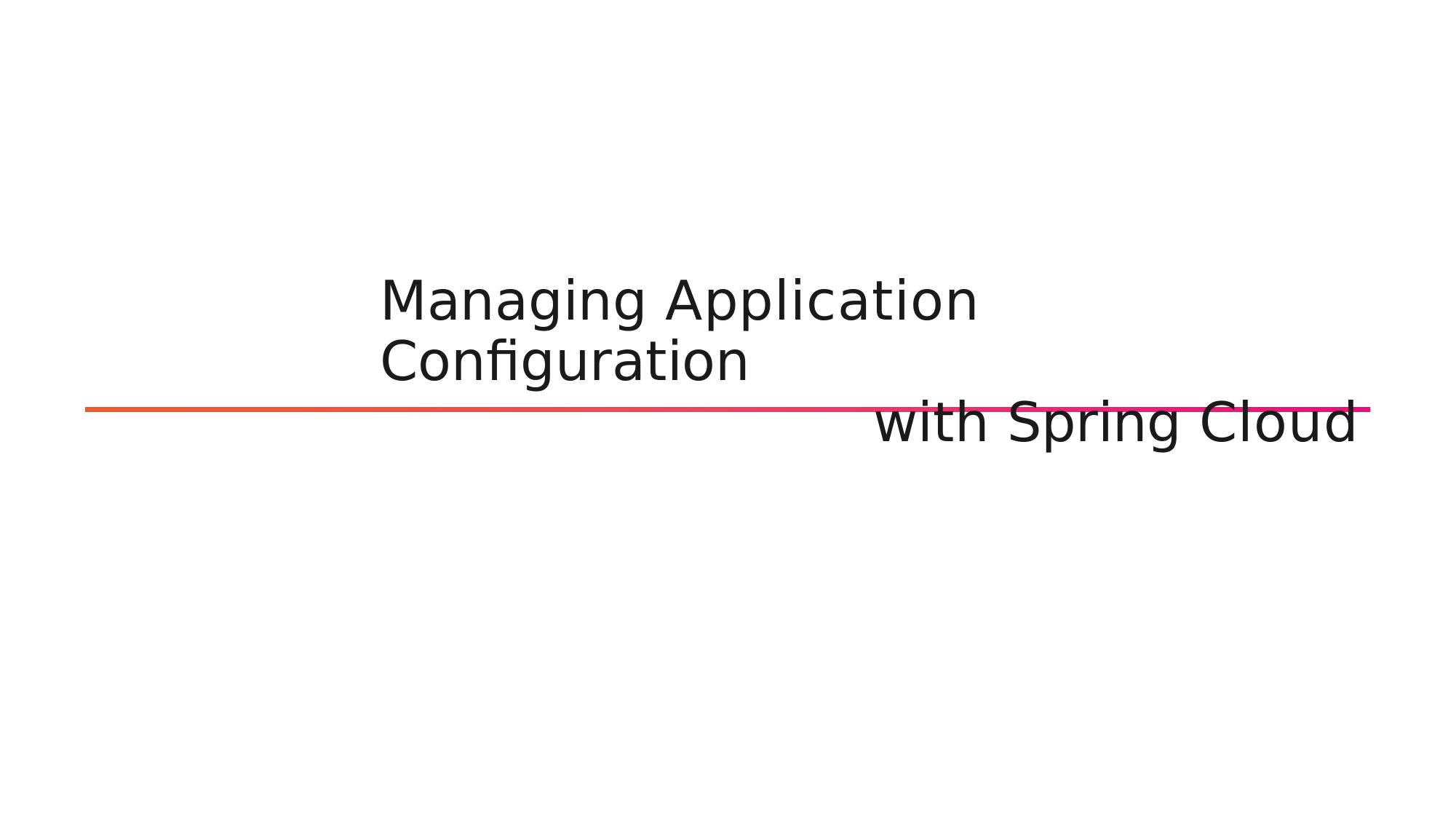

# Managing Application Configuration
with Spring Cloud